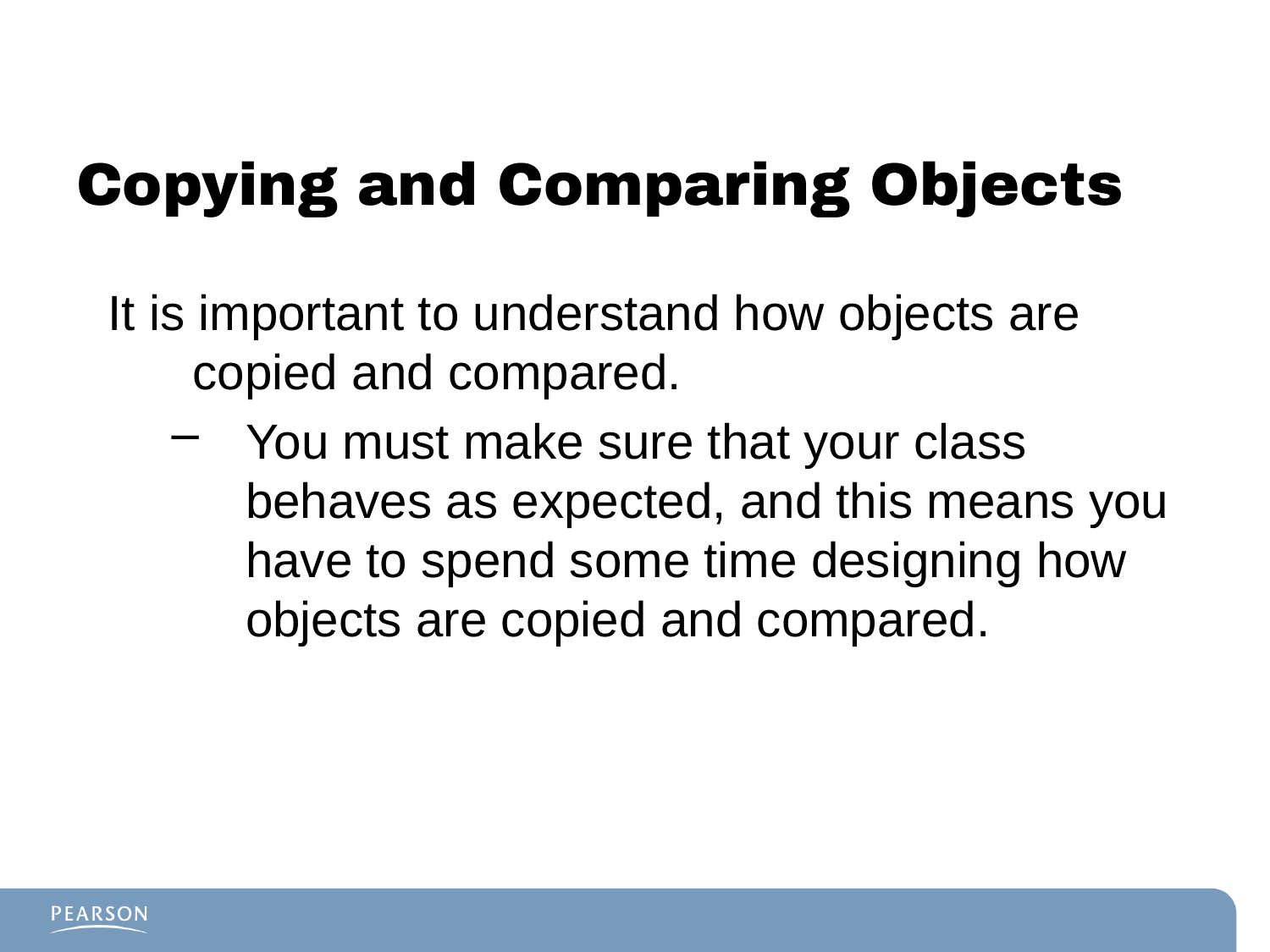

# Copying and Comparing Objects
It is important to understand how objects are copied and compared.
You must make sure that your class behaves as expected, and this means you have to spend some time designing how objects are copied and compared.